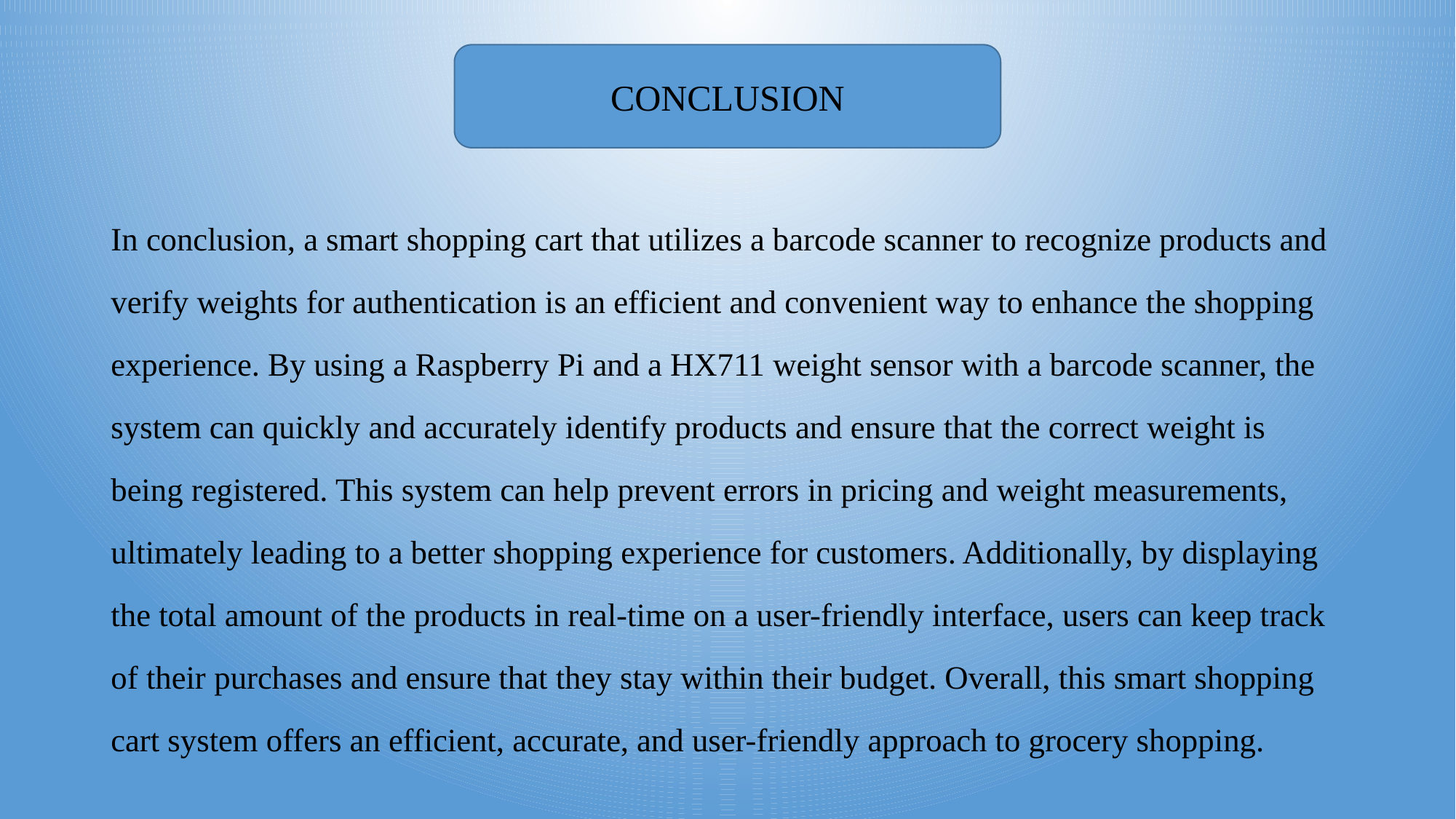

In conclusion, a smart shopping cart that utilizes a barcode scanner to recognize products and verify weights for authentication is an efficient and convenient way to enhance the shopping experience. By using a Raspberry Pi and a HX711 weight sensor with a barcode scanner, the system can quickly and accurately identify products and ensure that the correct weight is being registered. This system can help prevent errors in pricing and weight measurements, ultimately leading to a better shopping experience for customers. Additionally, by displaying the total amount of the products in real-time on a user-friendly interface, users can keep track of their purchases and ensure that they stay within their budget. Overall, this smart shopping cart system offers an efficient, accurate, and user-friendly approach to grocery shopping.
CONCLUSION